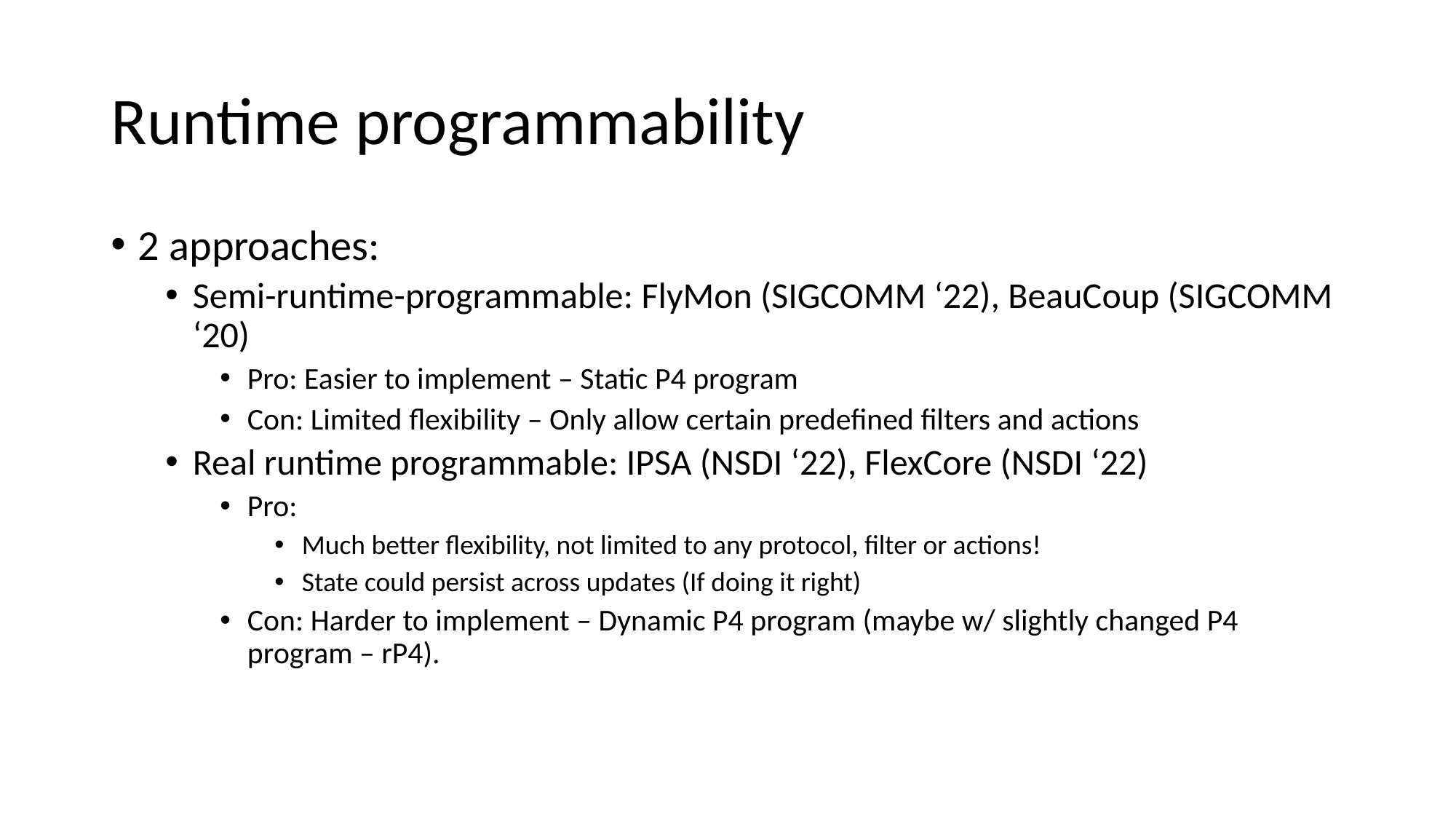

# Runtime programmability
2 approaches:
Semi-runtime-programmable: FlyMon (SIGCOMM ‘22), BeauCoup (SIGCOMM ‘20)
Pro: Easier to implement – Static P4 program
Con: Limited flexibility – Only allow certain predefined filters and actions
Real runtime programmable: IPSA (NSDI ‘22), FlexCore (NSDI ‘22)
Pro:
Much better flexibility, not limited to any protocol, filter or actions!
State could persist across updates (If doing it right)
Con: Harder to implement – Dynamic P4 program (maybe w/ slightly changed P4 program – rP4).